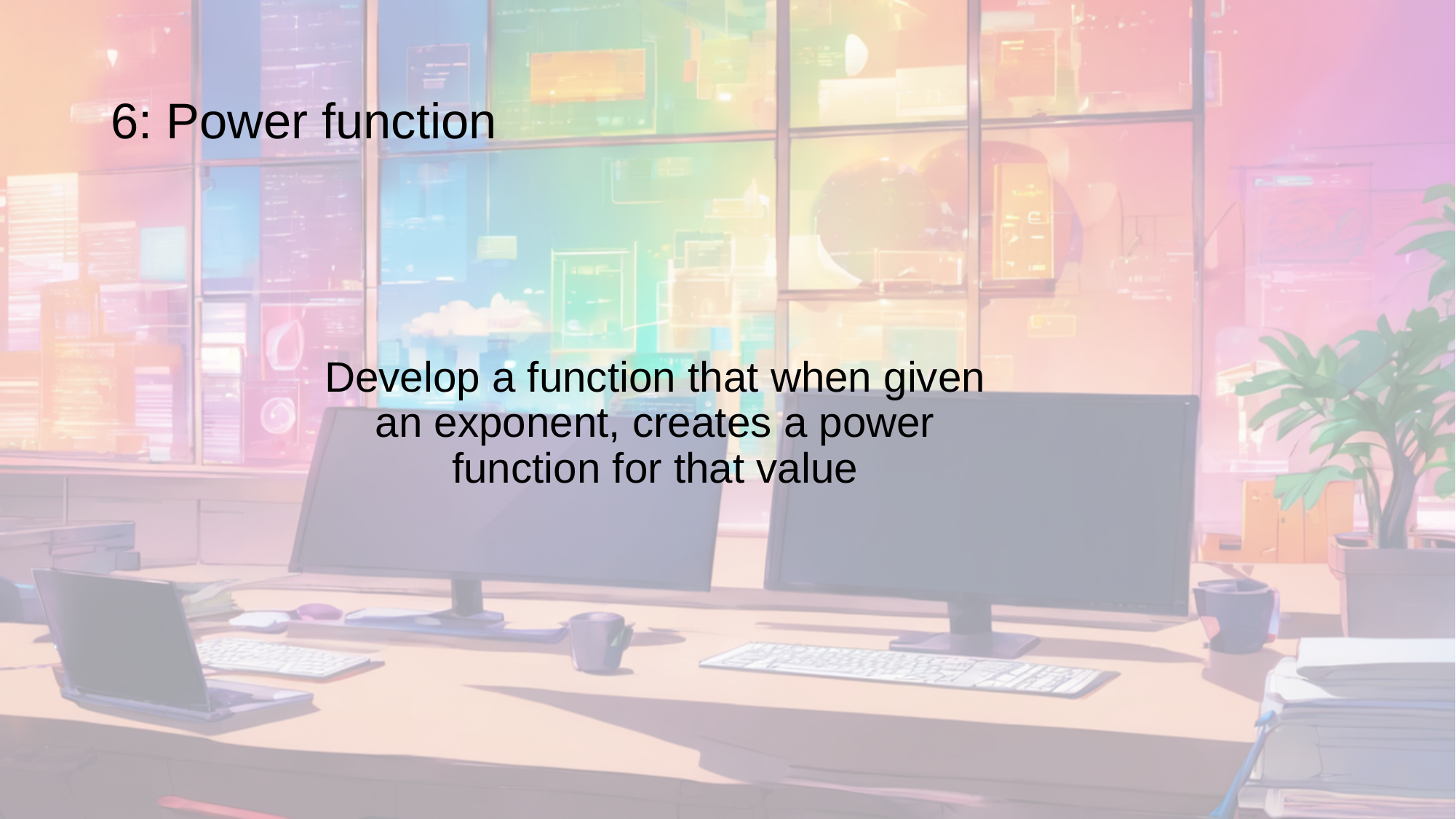

# 6: Power function
Develop a function that when given an exponent, creates a power function for that value